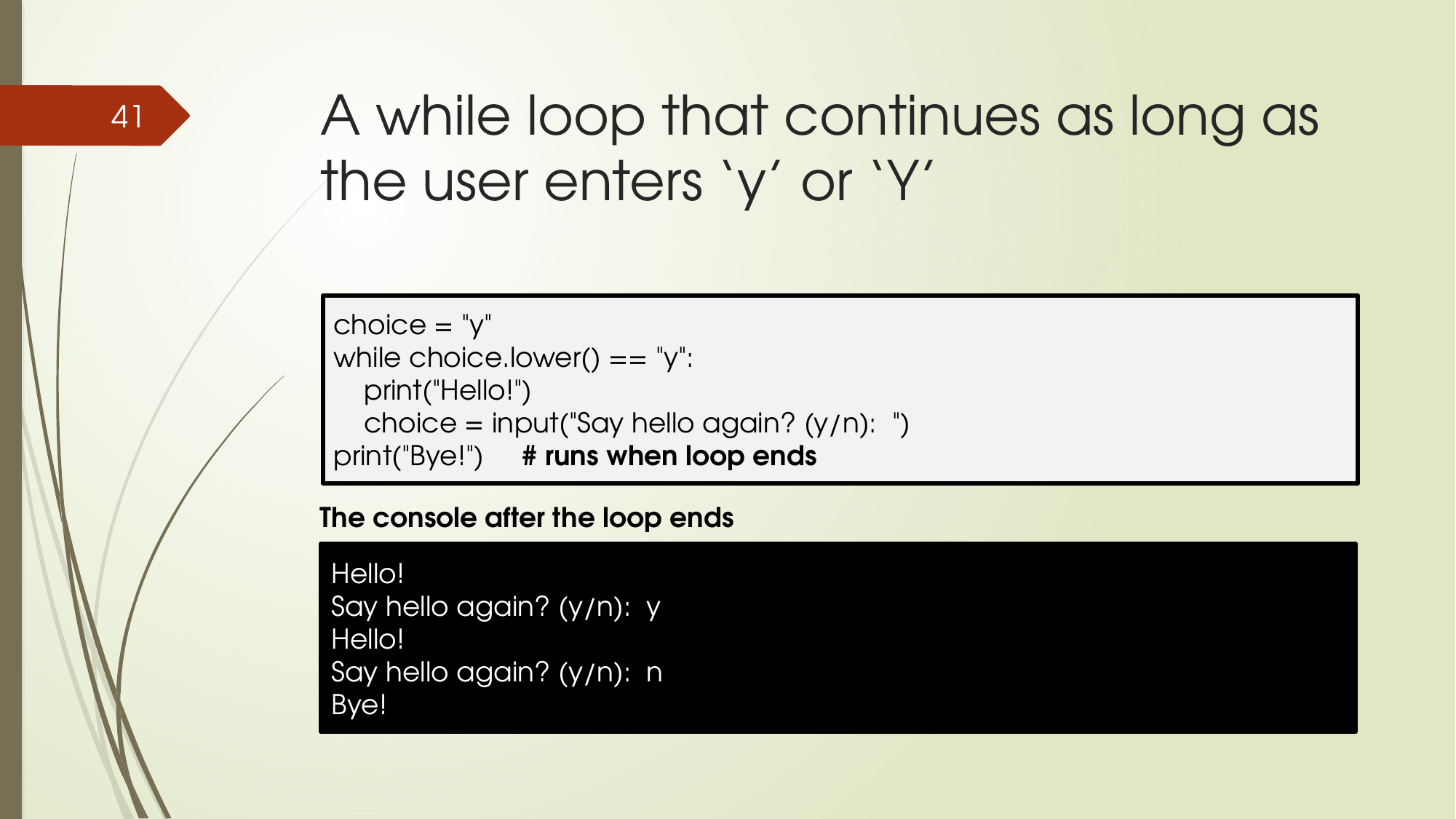

# A while loop that continues as long as the user enters ‘y’ or ‘Y’
41

The console after the loop ends

choice = "y"
while choice.lower() == "y":
    print("Hello!")
    choice = input("Say hello again? (y/n):  ")
print("Bye!")     # runs when loop ends
Hello!
Say hello again? (y/n):  y
Hello!
Say hello again? (y/n):  n
Bye!